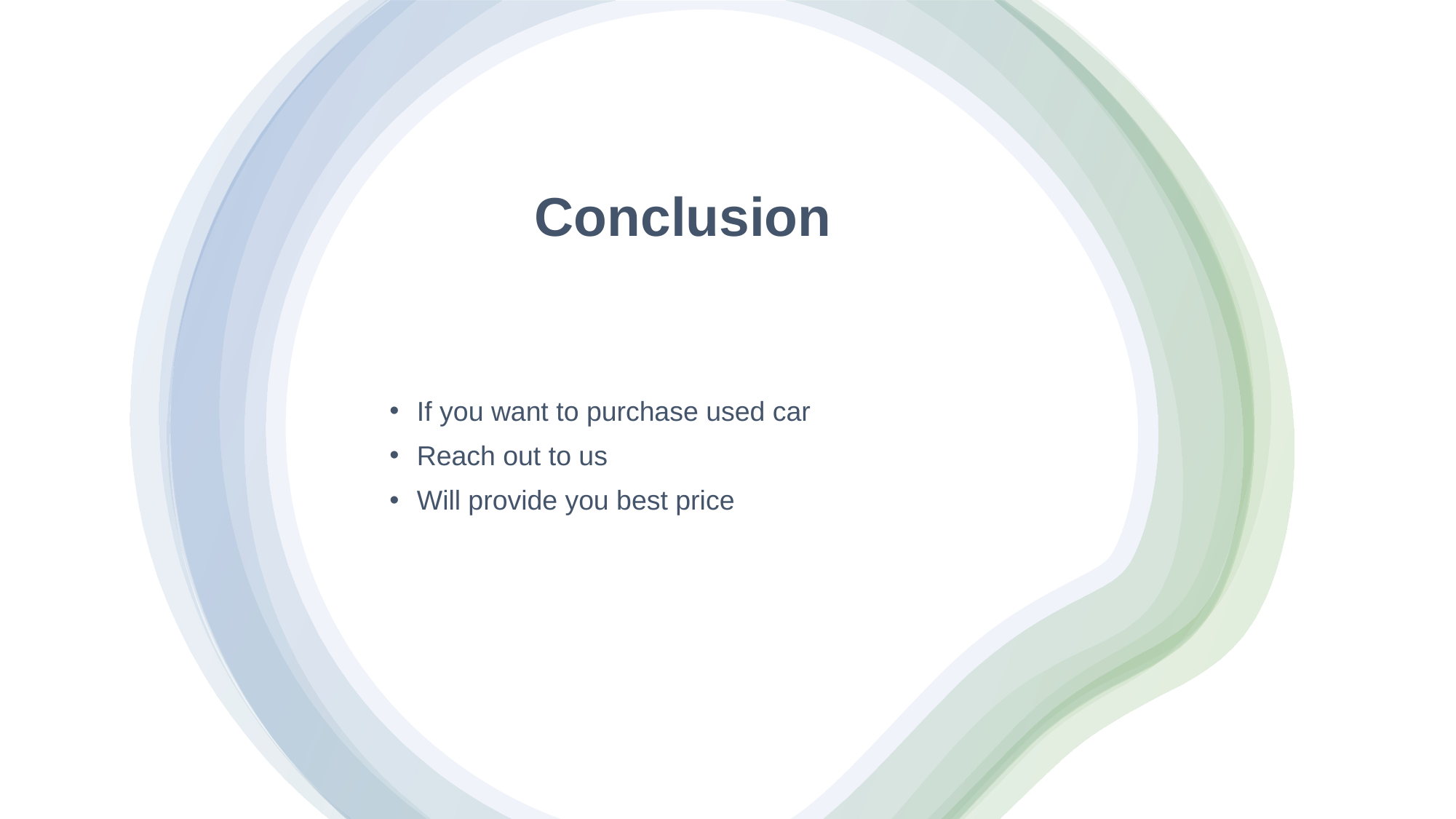

Conclusion
If you want to purchase used car
Reach out to us
Will provide you best price